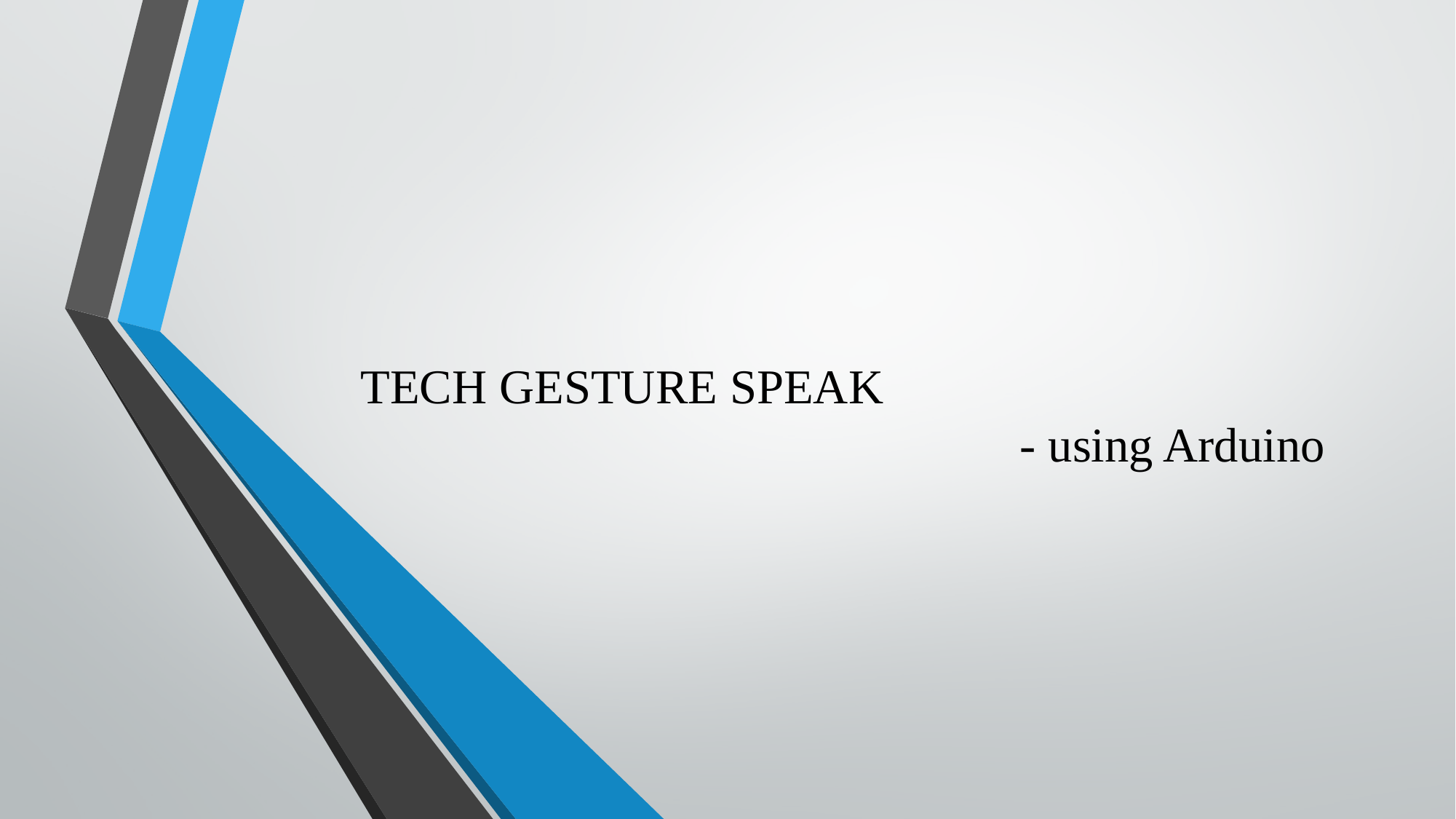

# TECH GESTURE SPEAK - using Arduino